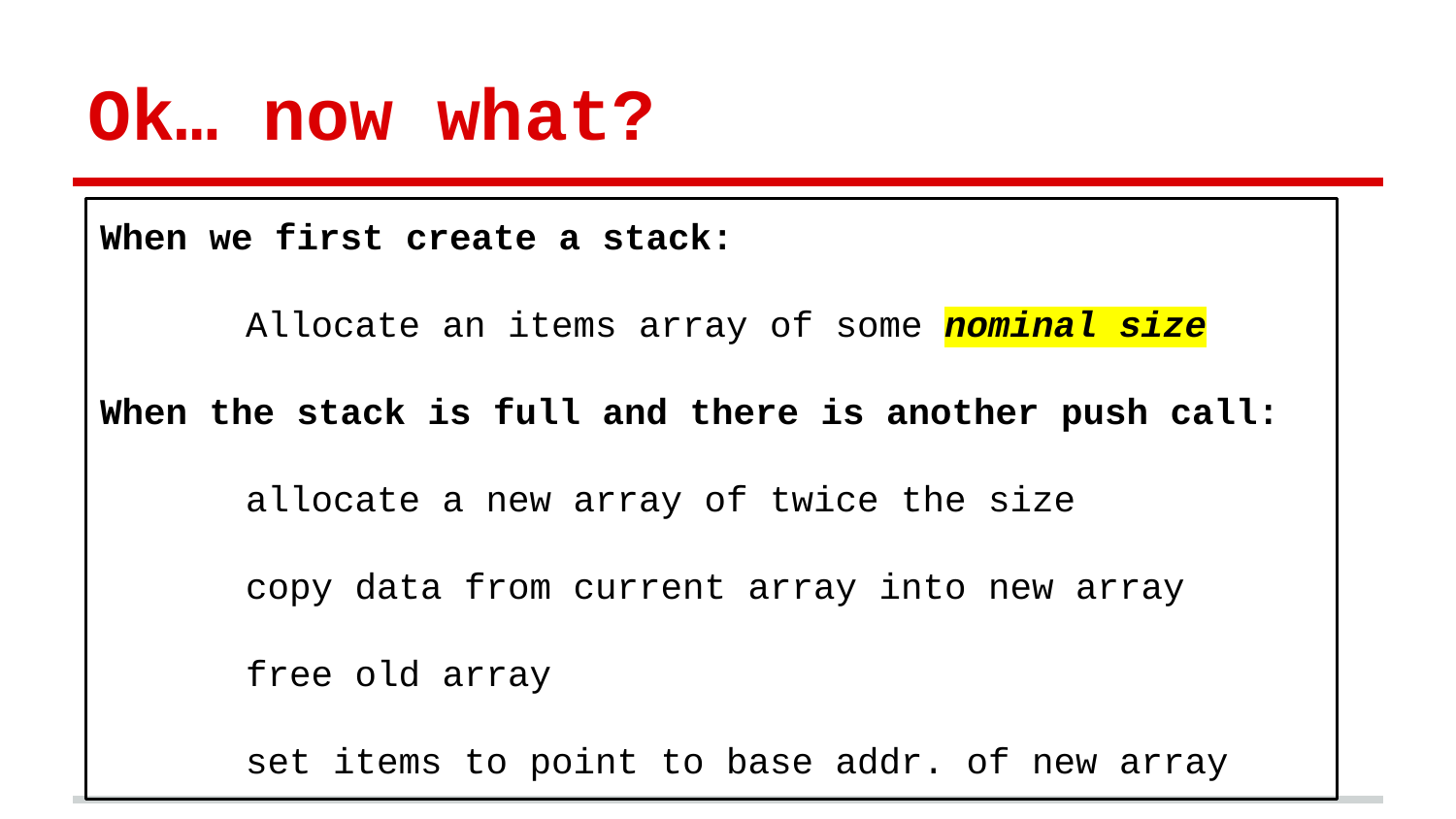

# Ok… now what?

When we first create a stack:

Allocate an items array of some nominal size

When the stack is full and there is another push call:

allocate a new array of twice the size

copy data from current array into new array

free old array

set items to point to base addr. of new array